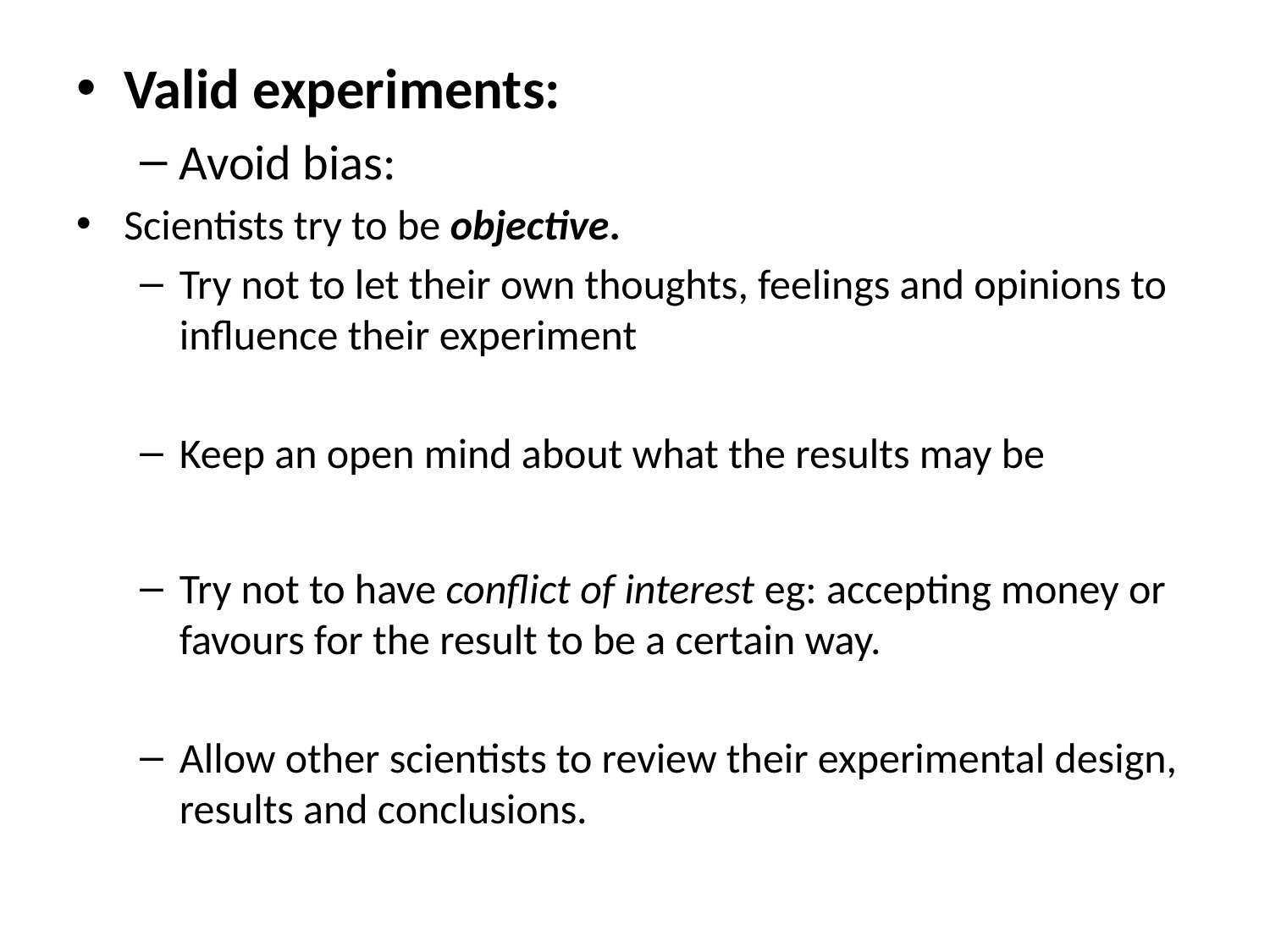

Valid experiments:
Avoid bias:
Scientists try to be objective.
Try not to let their own thoughts, feelings and opinions to influence their experiment

Keep an open mind about what the results may be

Try not to have conflict of interest eg: accepting money or favours for the result to be a certain way.

Allow other scientists to review their experimental design, results and conclusions.